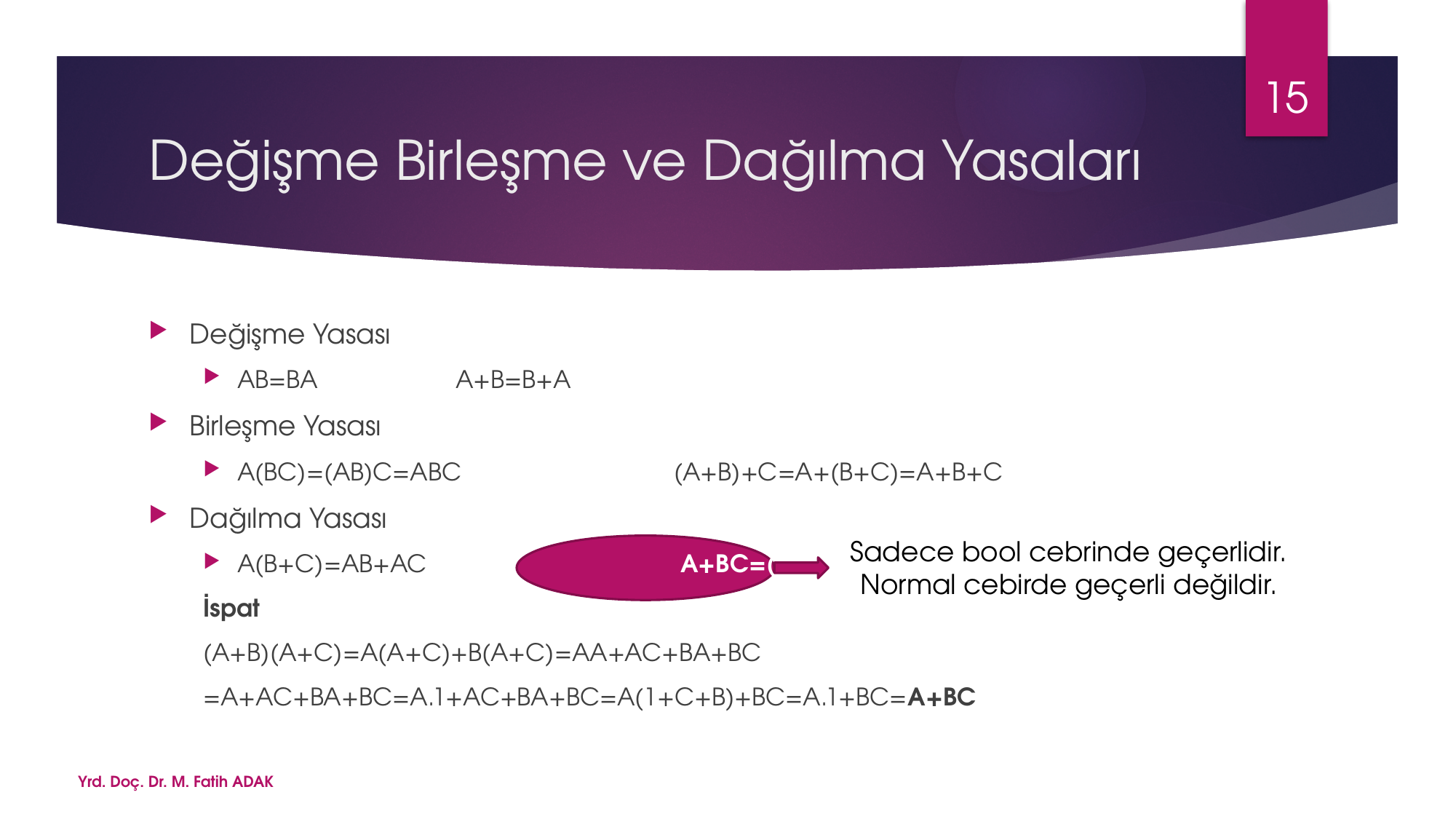

15
# Değişme Birleşme ve Dağılma Yasaları
Değişme Yasası
AB=BA		A+B=B+A
Birleşme Yasası
A(BC)=(AB)C=ABC		(A+B)+C=A+(B+C)=A+B+C
Dağılma Yasası
A(B+C)=AB+AC			 A+BC=(A+B)(A+C)
İspat
(A+B)(A+C)=A(A+C)+B(A+C)=AA+AC+BA+BC
=A+AC+BA+BC=A.1+AC+BA+BC=A(1+C+B)+BC=A.1+BC=A+BC
Sadece bool cebrinde geçerlidir.
Normal cebirde geçerli değildir.

Yrd. Doç. Dr. M. Fatih ADAK